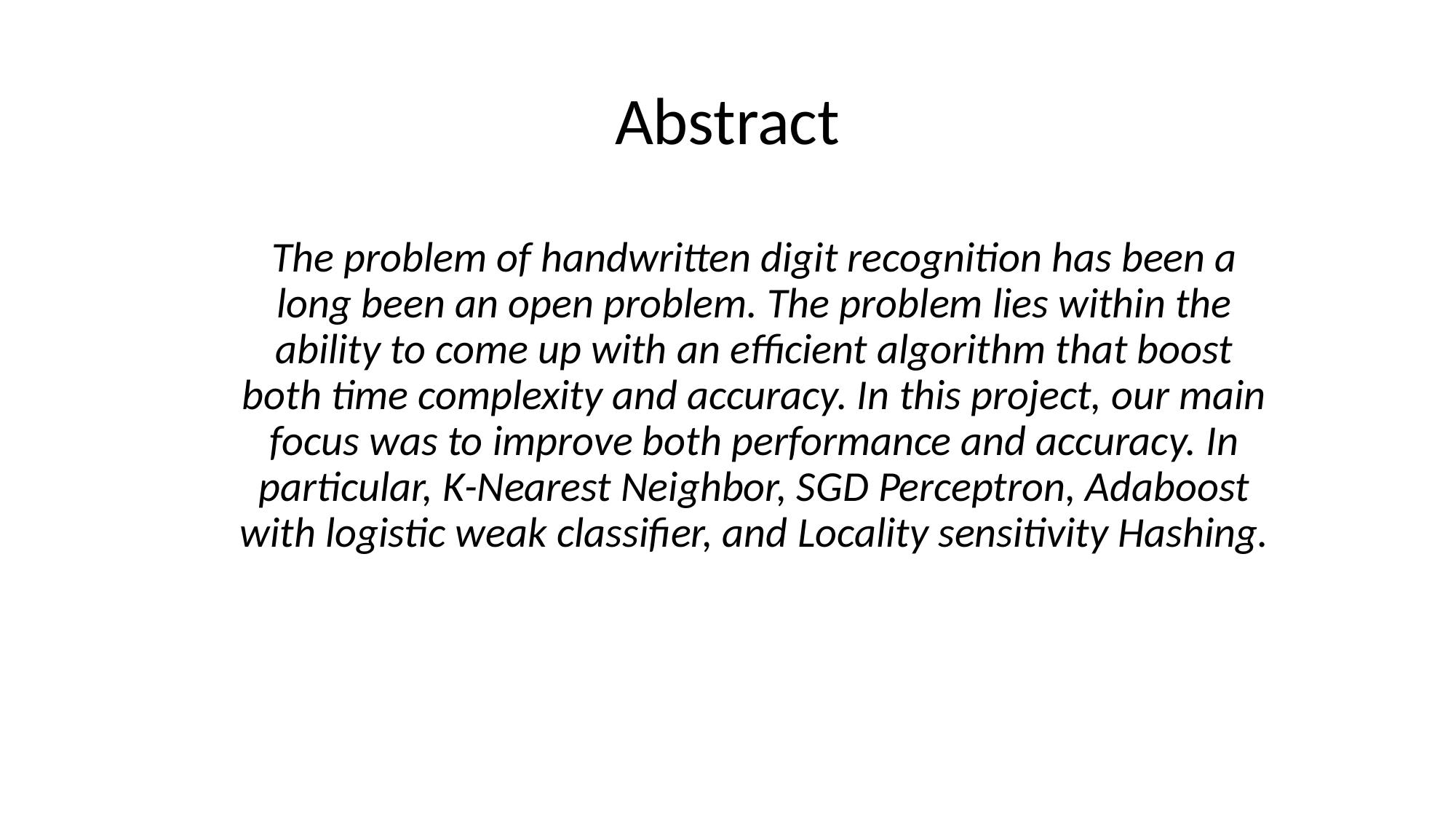

# Abstract
The problem of handwritten digit recognition has been a long been an open problem. The problem lies within the ability to come up with an efficient algorithm that boost both time complexity and accuracy. In this project, our main focus was to improve both performance and accuracy. In particular, K-Nearest Neighbor, SGD Perceptron, Adaboost with logistic weak classifier, and Locality sensitivity Hashing.